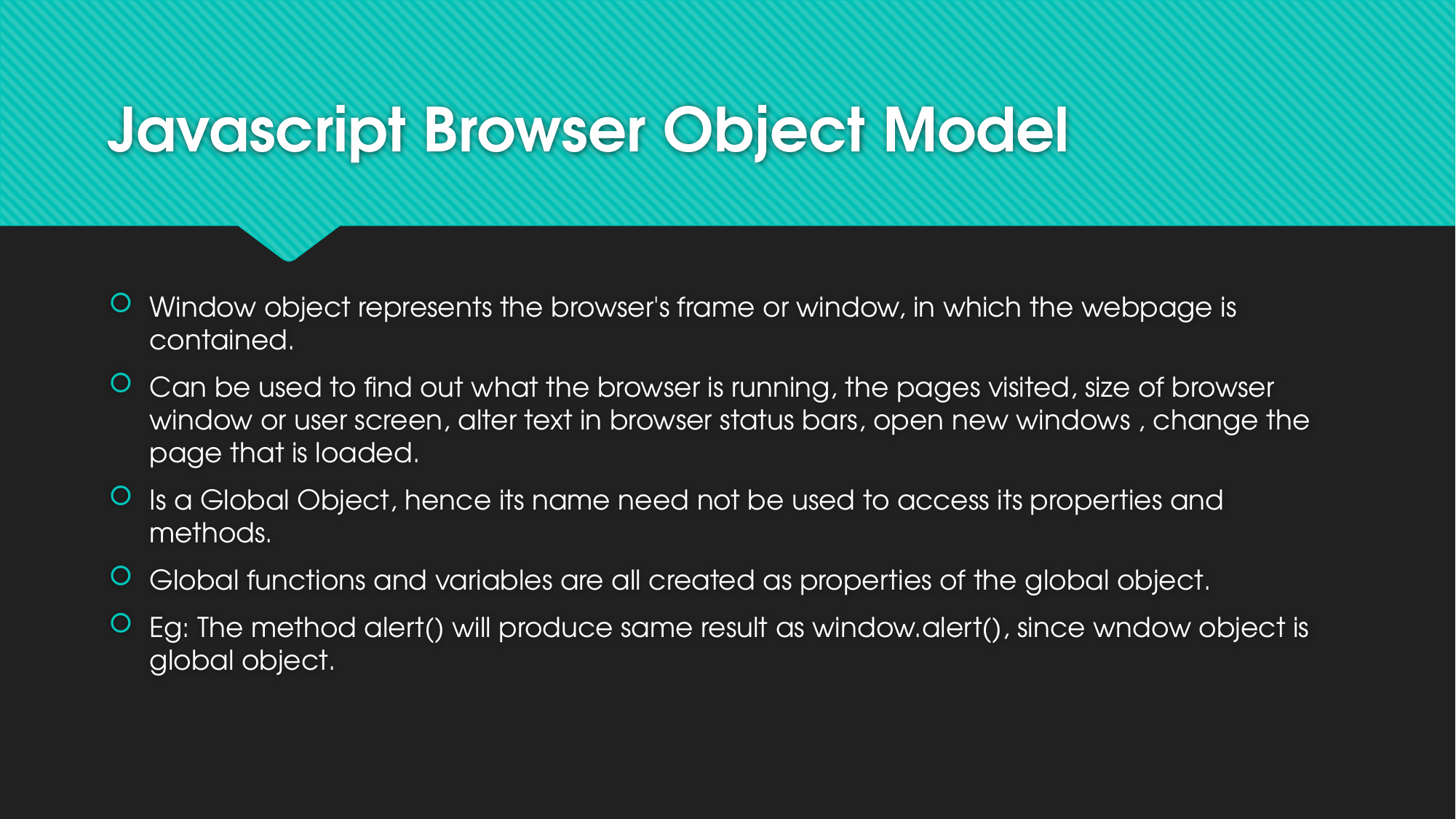

# Javascript Browser Object Model
Window object represents the browser's frame or window, in which the webpage is contained.
Can be used to find out what the browser is running, the pages visited, size of browser window or user screen, alter text in browser status bars, open new windows , change the page that is loaded.
Is a Global Object, hence its name need not be used to access its properties and methods.
Global functions and variables are all created as properties of the global object.
Eg: The method alert() will produce same result as window.alert(), since wndow object is global object.